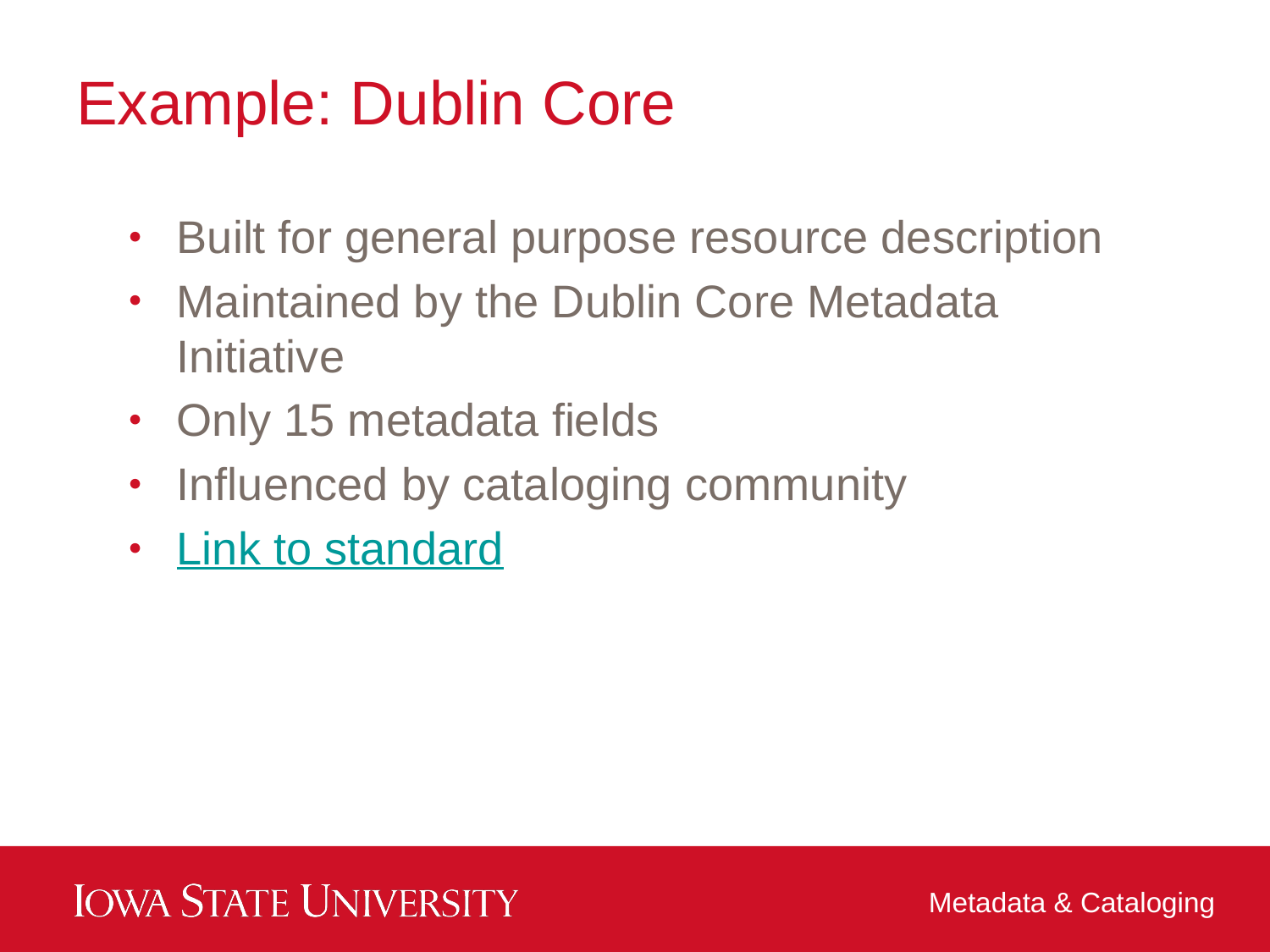

# Example: Dublin Core
Built for general purpose resource description
Maintained by the Dublin Core Metadata Initiative
Only 15 metadata fields
Influenced by cataloging community
Link to standard